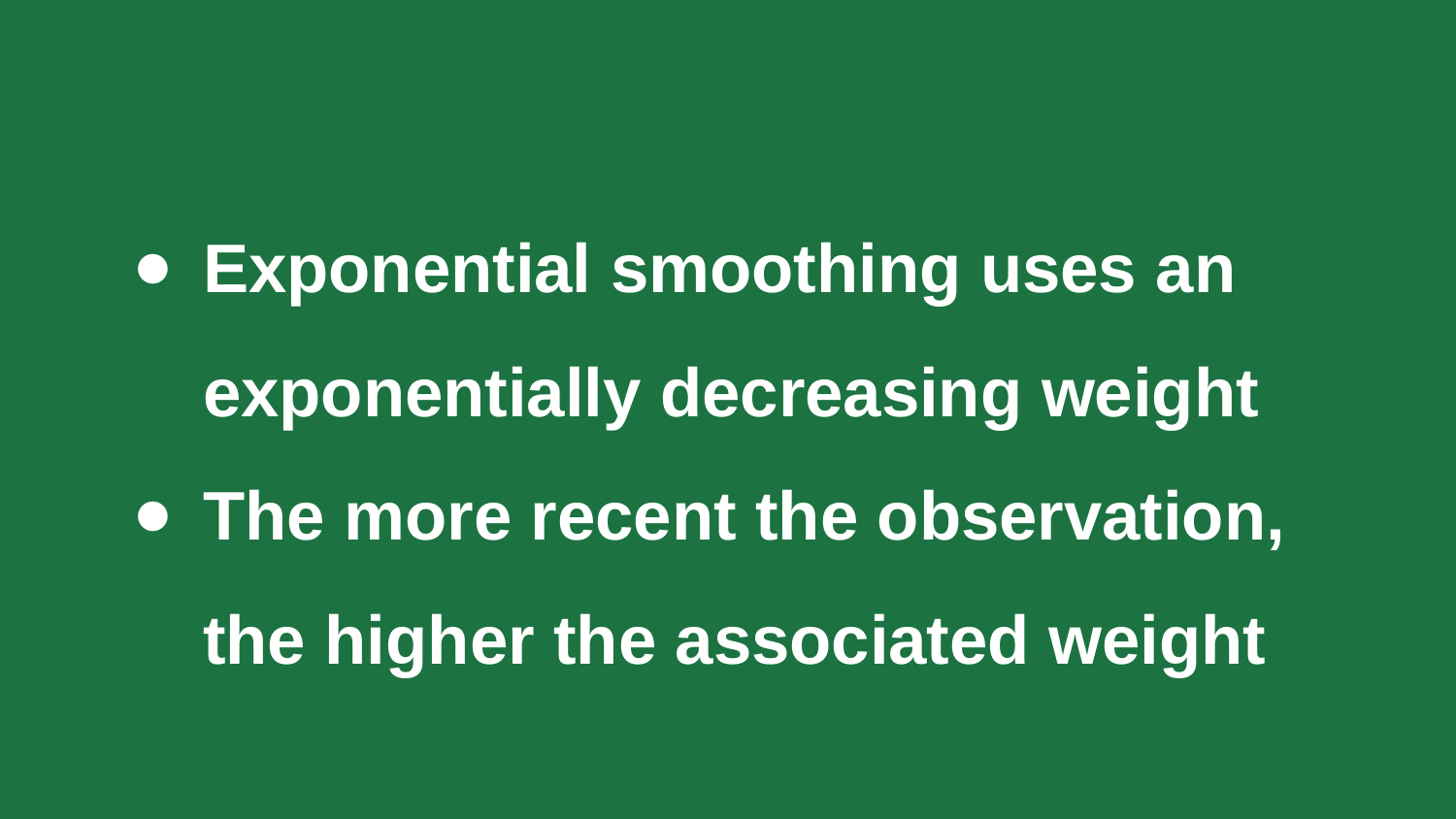

# Exponential smoothing uses an exponentially decreasing weight
The more recent the observation, the higher the associated weight